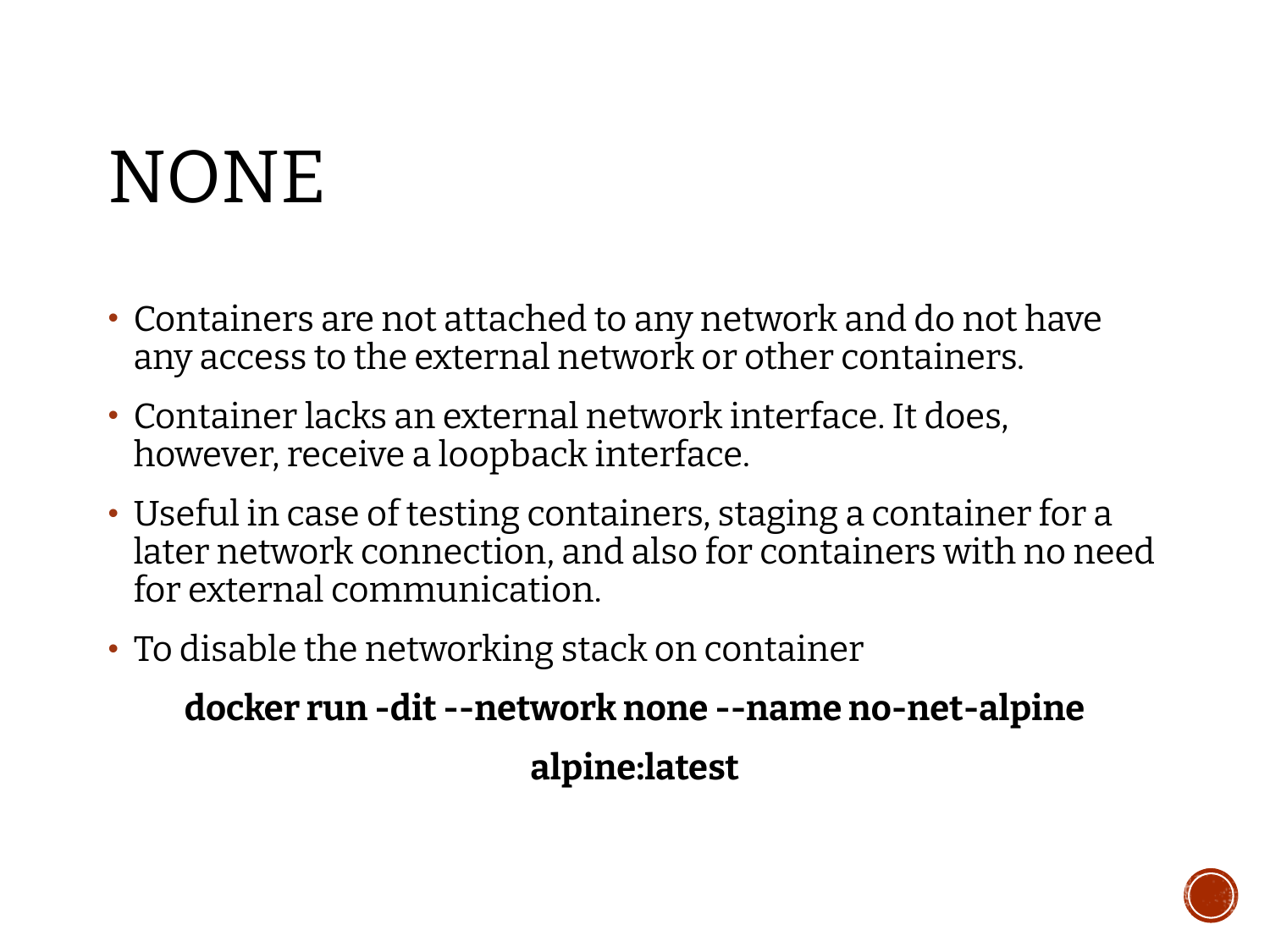

# None
Containers are not attached to any network and do not have any access to the external network or other containers.
Container lacks an external network interface. It does, however, receive a loopback interface.
Useful in case of testing containers, staging a container for a later network connection, and also for containers with no need for external communication.
To disable the networking stack on container
docker run -dit --network none --name no-net-alpine
alpine:latest